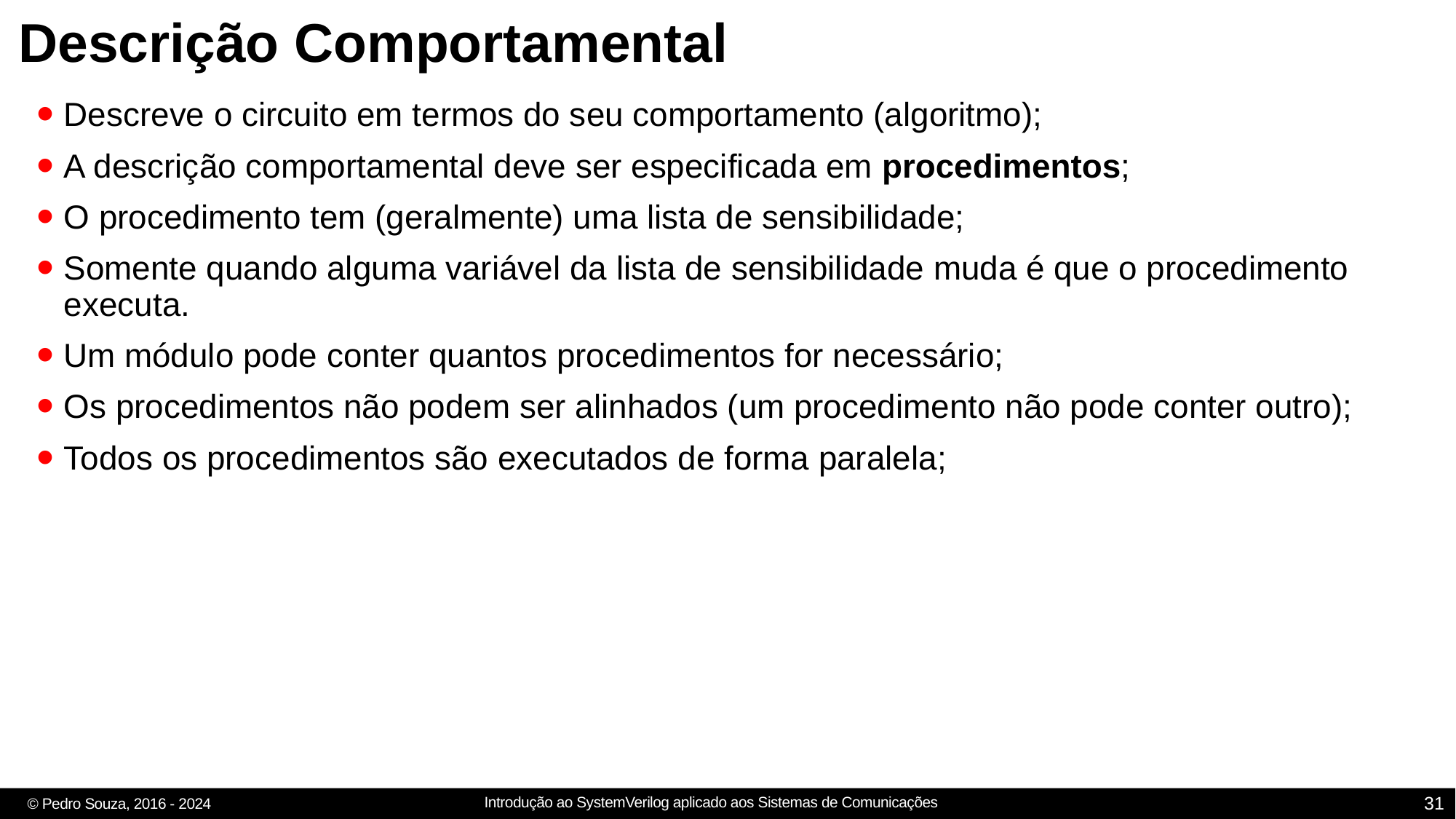

# Descrição Comportamental
Descreve o circuito em termos do seu comportamento (algoritmo);
A descrição comportamental deve ser especificada em procedimentos;
O procedimento tem (geralmente) uma lista de sensibilidade;
Somente quando alguma variável da lista de sensibilidade muda é que o procedimento executa.
Um módulo pode conter quantos procedimentos for necessário;
Os procedimentos não podem ser alinhados (um procedimento não pode conter outro);
Todos os procedimentos são executados de forma paralela;

31